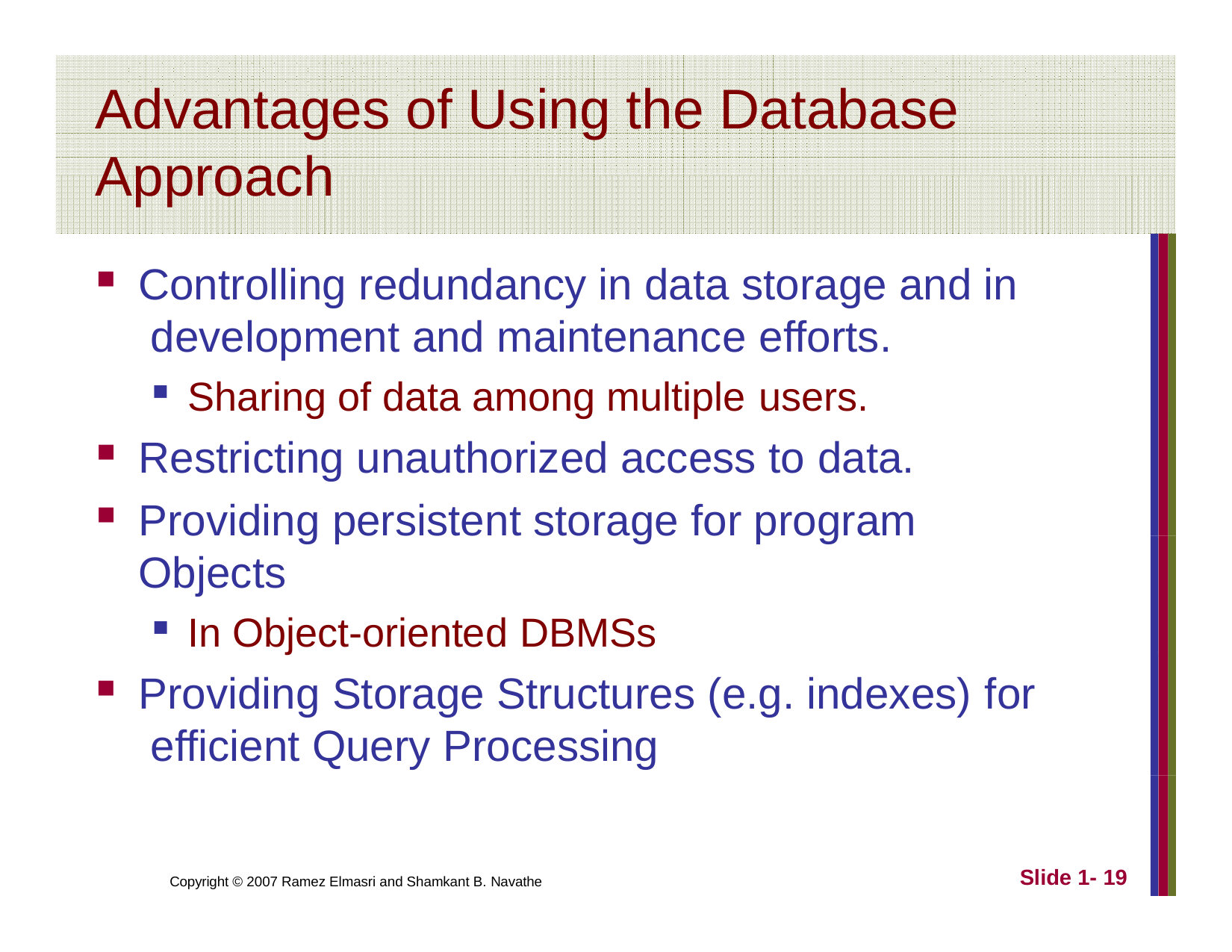

# Advantages of Using the Database  Approach

Controlling redundancy in data storage and in  development and maintenance efforts.
Sharing of data among multiple users.
Restricting unauthorized access to data.
Providing persistent storage for program Objects
In Object-oriented DBMSs
Providing Storage Structures (e.g. indexes) for  efficient Query Processing

Slide 1- 19
Copyright © 2007 Ramez Elmasri and Shamkant B. Navathe